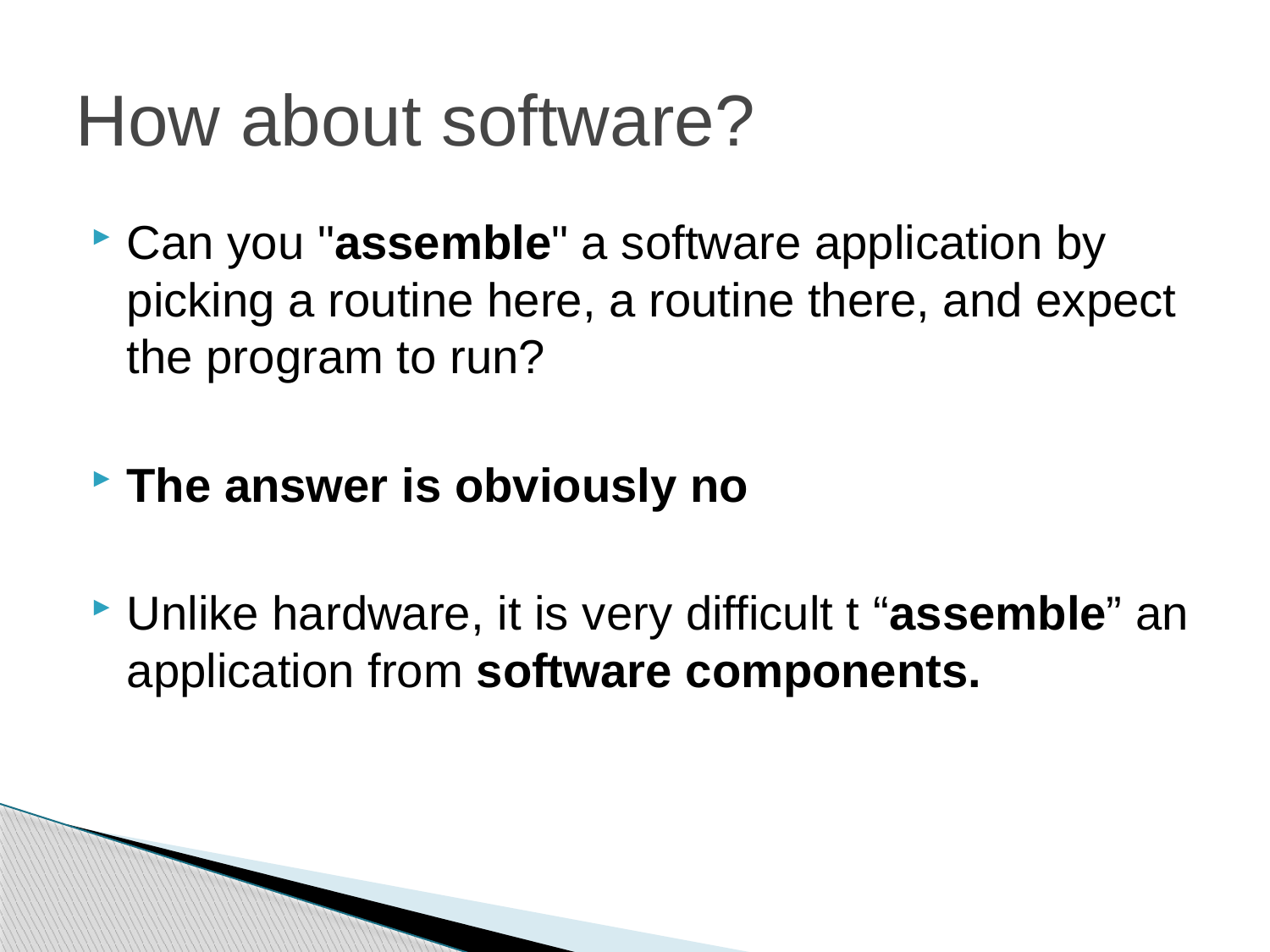

# How about software?
Can you "assemble" a software application by picking a routine here, a routine there, and expect the program to run?

The answer is obviously no

Unlike hardware, it is very difficult t “assemble” an application from software components.